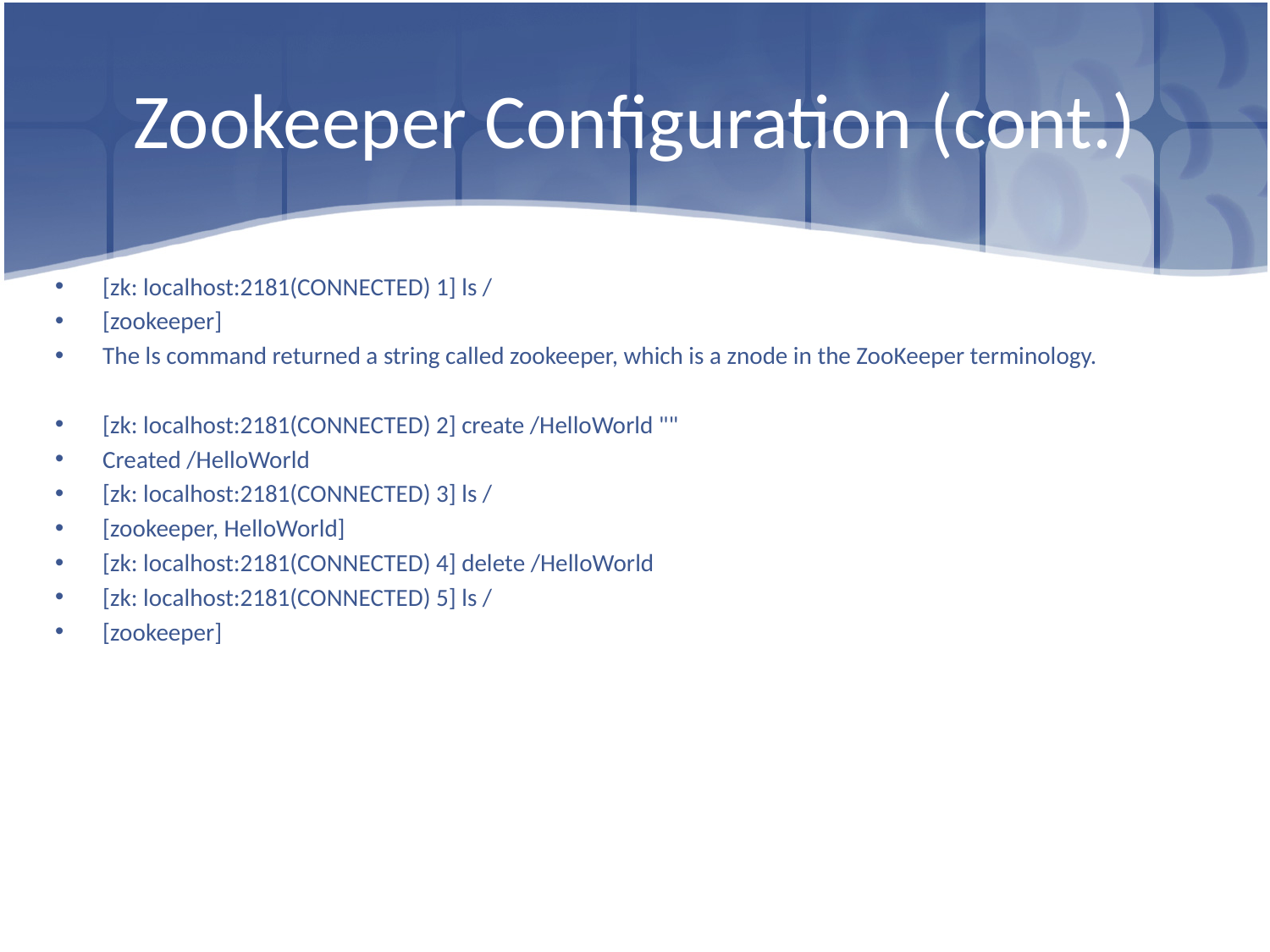

# Zookeeper Configuration (cont.)
[zk: localhost:2181(CONNECTED) 1] ls /
[zookeeper]
The ls command returned a string called zookeeper, which is a znode in the ZooKeeper terminology.

[zk: localhost:2181(CONNECTED) 2] create /HelloWorld ""
Created /HelloWorld
[zk: localhost:2181(CONNECTED) 3] ls /
[zookeeper, HelloWorld]
[zk: localhost:2181(CONNECTED) 4] delete /HelloWorld
[zk: localhost:2181(CONNECTED) 5] ls /
[zookeeper]